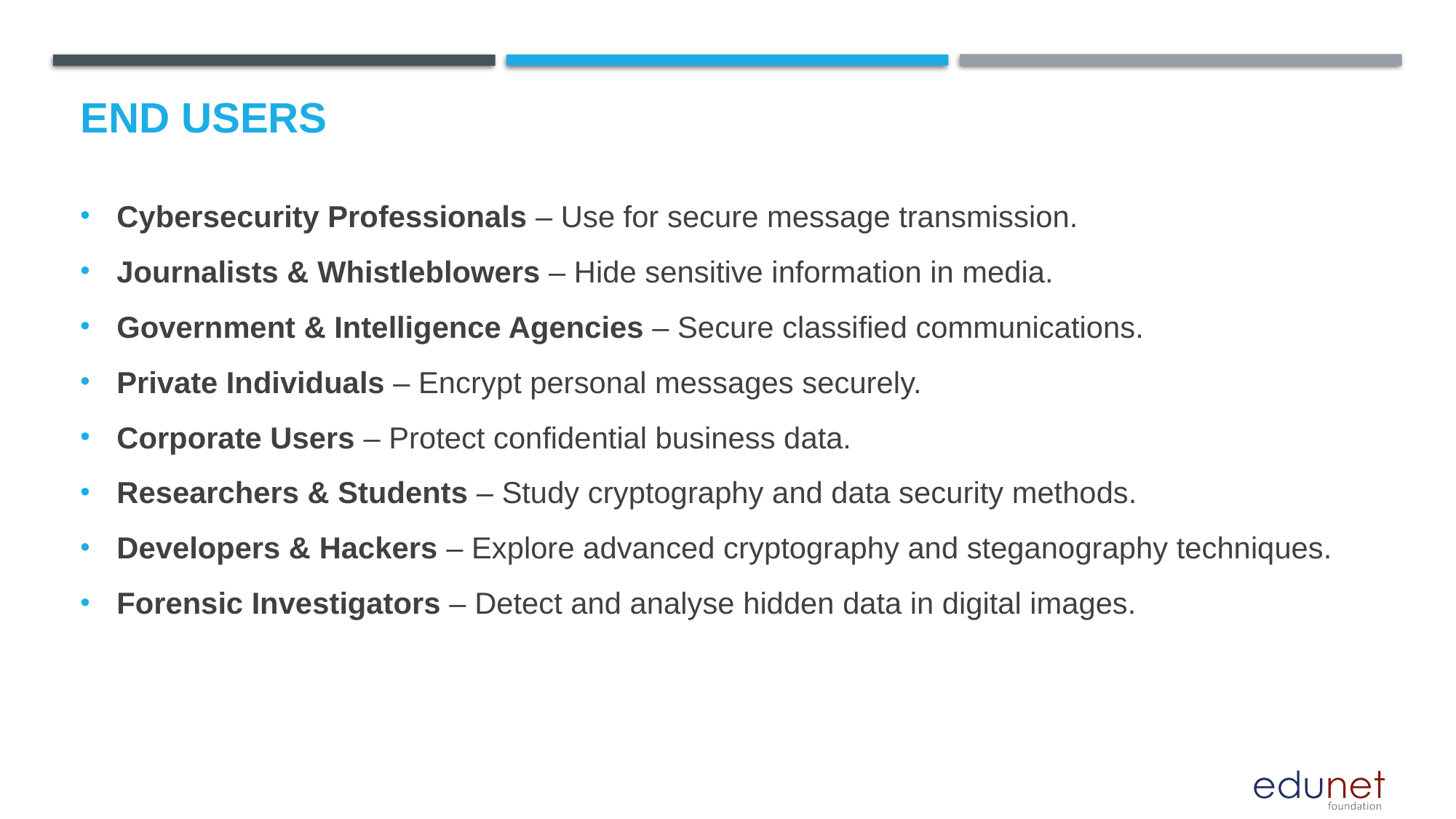

# End users
Cybersecurity Professionals – Use for secure message transmission.
Journalists & Whistleblowers – Hide sensitive information in media.
Government & Intelligence Agencies – Secure classified communications.
Private Individuals – Encrypt personal messages securely.
Corporate Users – Protect confidential business data.
Researchers & Students – Study cryptography and data security methods.
Developers & Hackers – Explore advanced cryptography and steganography techniques.
Forensic Investigators – Detect and analyse hidden data in digital images.